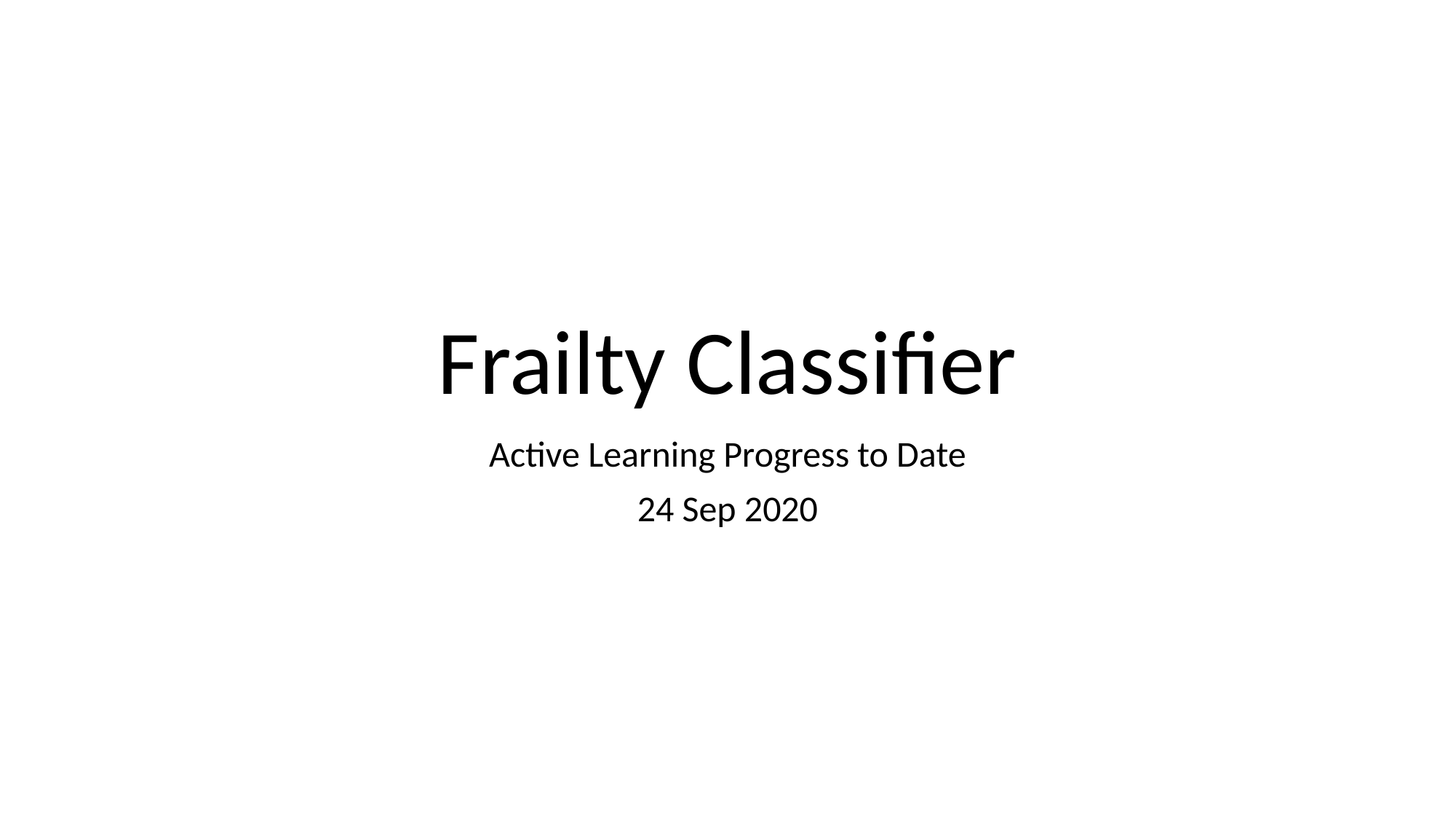

# Frailty Classifier
Active Learning Progress to Date
24 Sep 2020